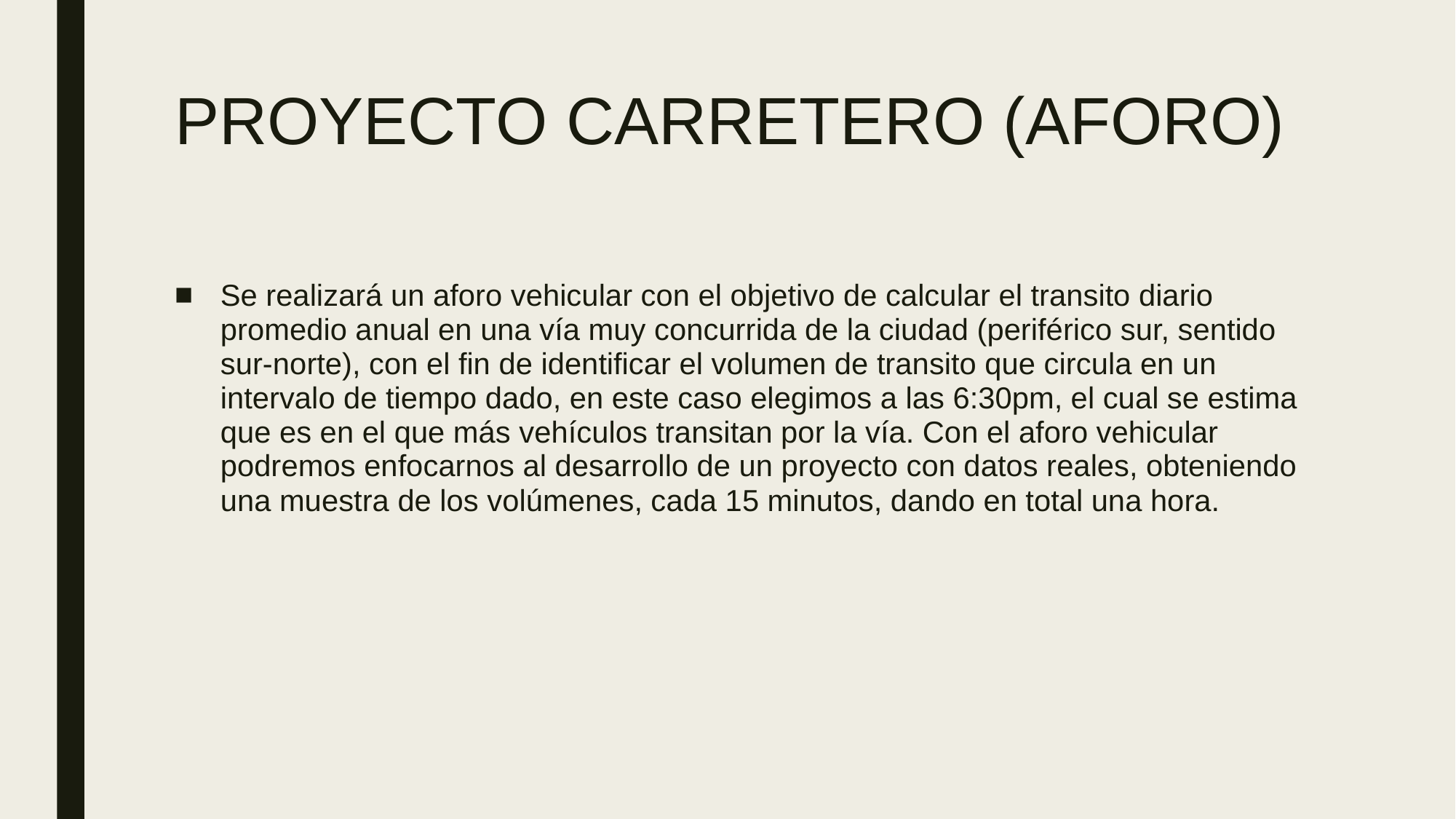

# PROYECTO CARRETERO (AFORO)
Se realizará un aforo vehicular con el objetivo de calcular el transito diario promedio anual en una vía muy concurrida de la ciudad (periférico sur, sentido sur-norte), con el fin de identificar el volumen de transito que circula en un intervalo de tiempo dado, en este caso elegimos a las 6:30pm, el cual se estima que es en el que más vehículos transitan por la vía. Con el aforo vehicular podremos enfocarnos al desarrollo de un proyecto con datos reales, obteniendo una muestra de los volúmenes, cada 15 minutos, dando en total una hora.